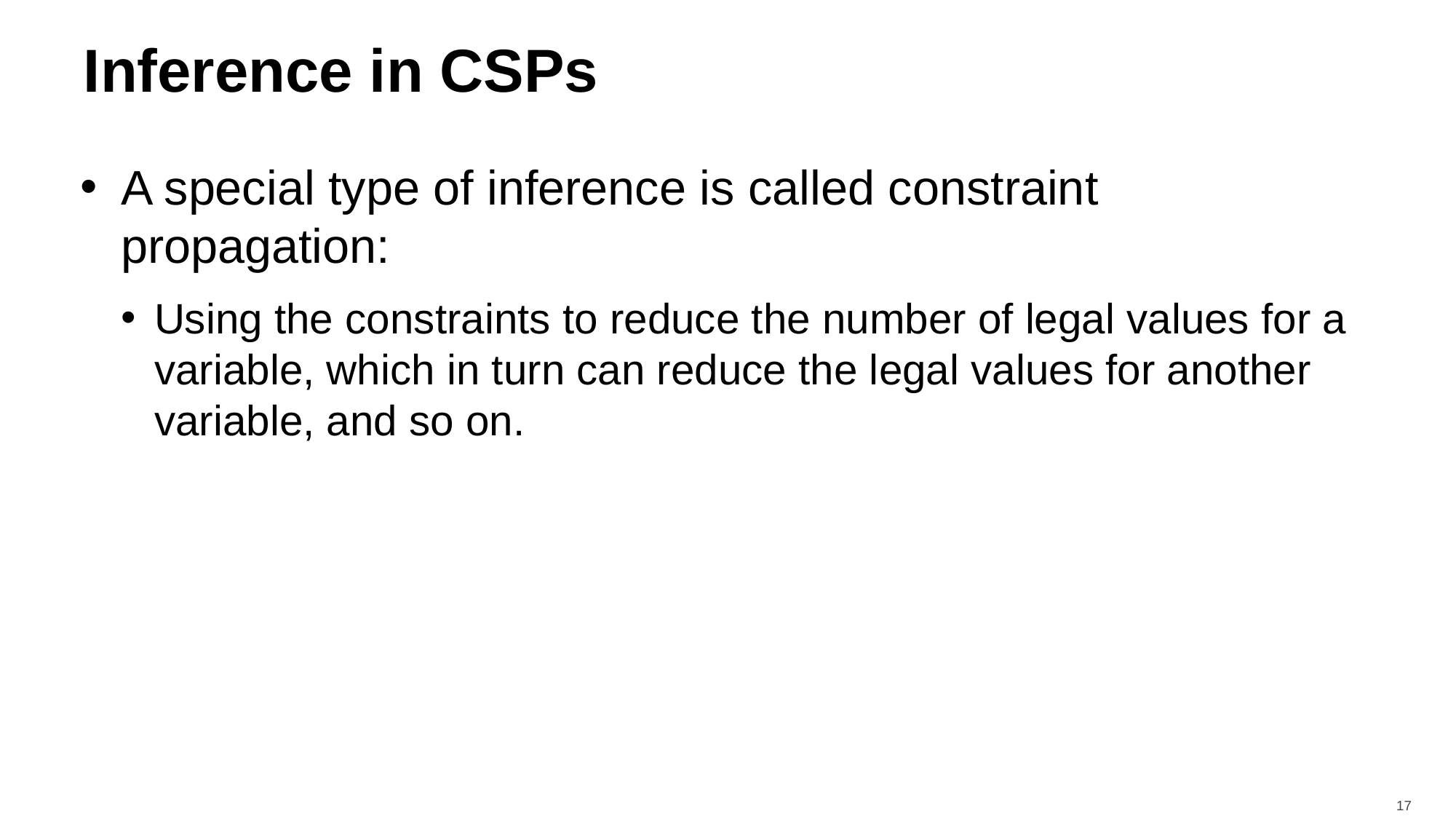

# Inference in CSPs
A special type of inference is called constraint propagation:
Using the constraints to reduce the number of legal values for a variable, which in turn can reduce the legal values for another variable, and so on.
17